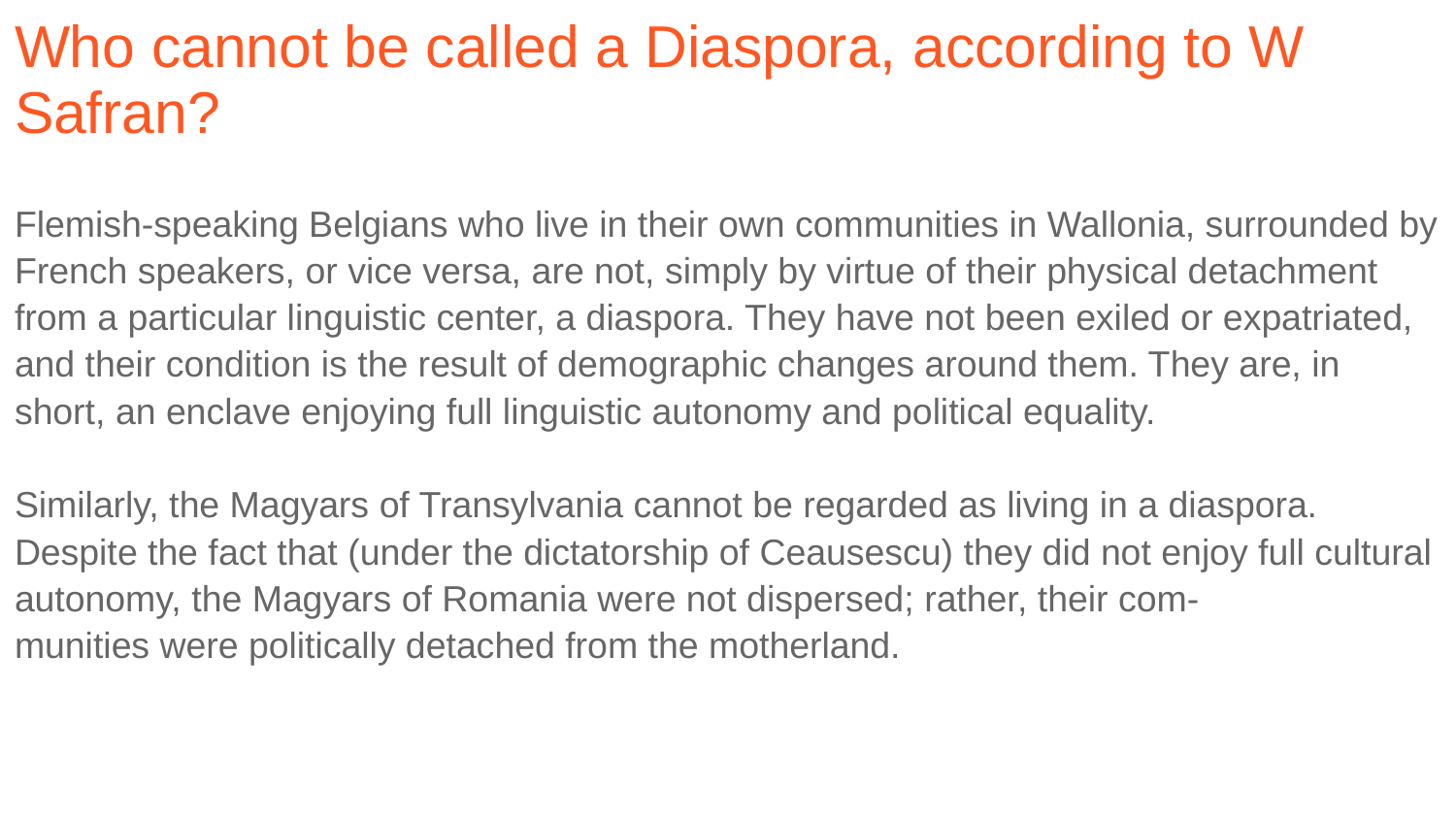

# Who cannot be called a Diaspora, according to W Safran?
Flemish-speaking Belgians who live in their own communities in Wallonia, surrounded by French speakers, or vice versa, are not, simply by virtue of their physical detachment from a particular linguistic center, a diaspora. They have not been exiled or expatriated, and their condition is the result of demographic changes around them. They are, in short, an enclave enjoying full linguistic autonomy and political equality.

Similarly, the Magyars of Transylvania cannot be regarded as living in a diaspora. Despite the fact that (under the dictatorship of Ceausescu) they did not enjoy full cultural
autonomy, the Magyars of Romania were not dispersed; rather, their com-
munities were politically detached from the motherland.